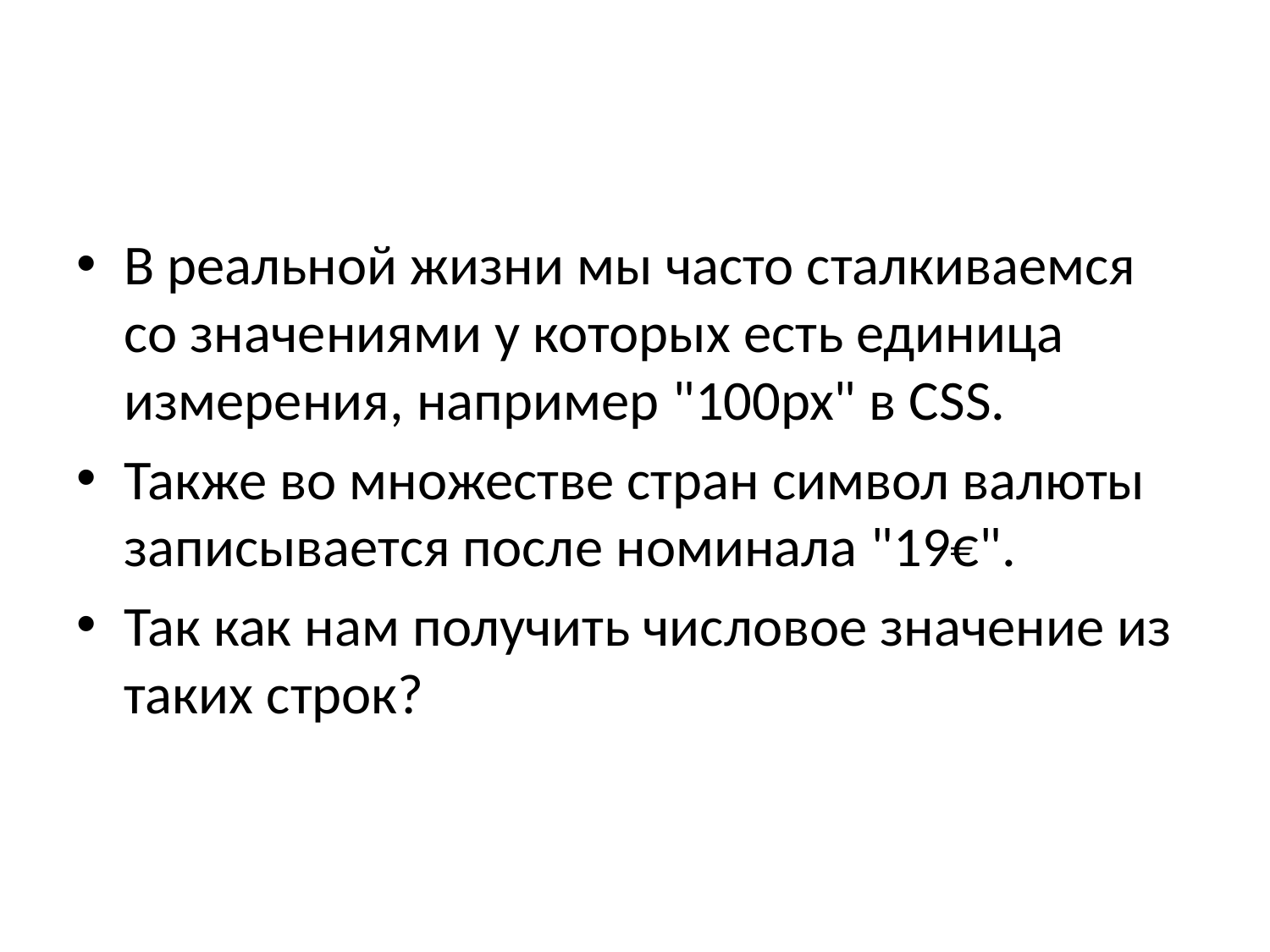

#
В реальной жизни мы часто сталкиваемся со значениями у которых есть единица измерения, например "100px" в CSS.
Также во множестве стран символ валюты записывается после номинала "19€".
Так как нам получить числовое значение из таких строк?